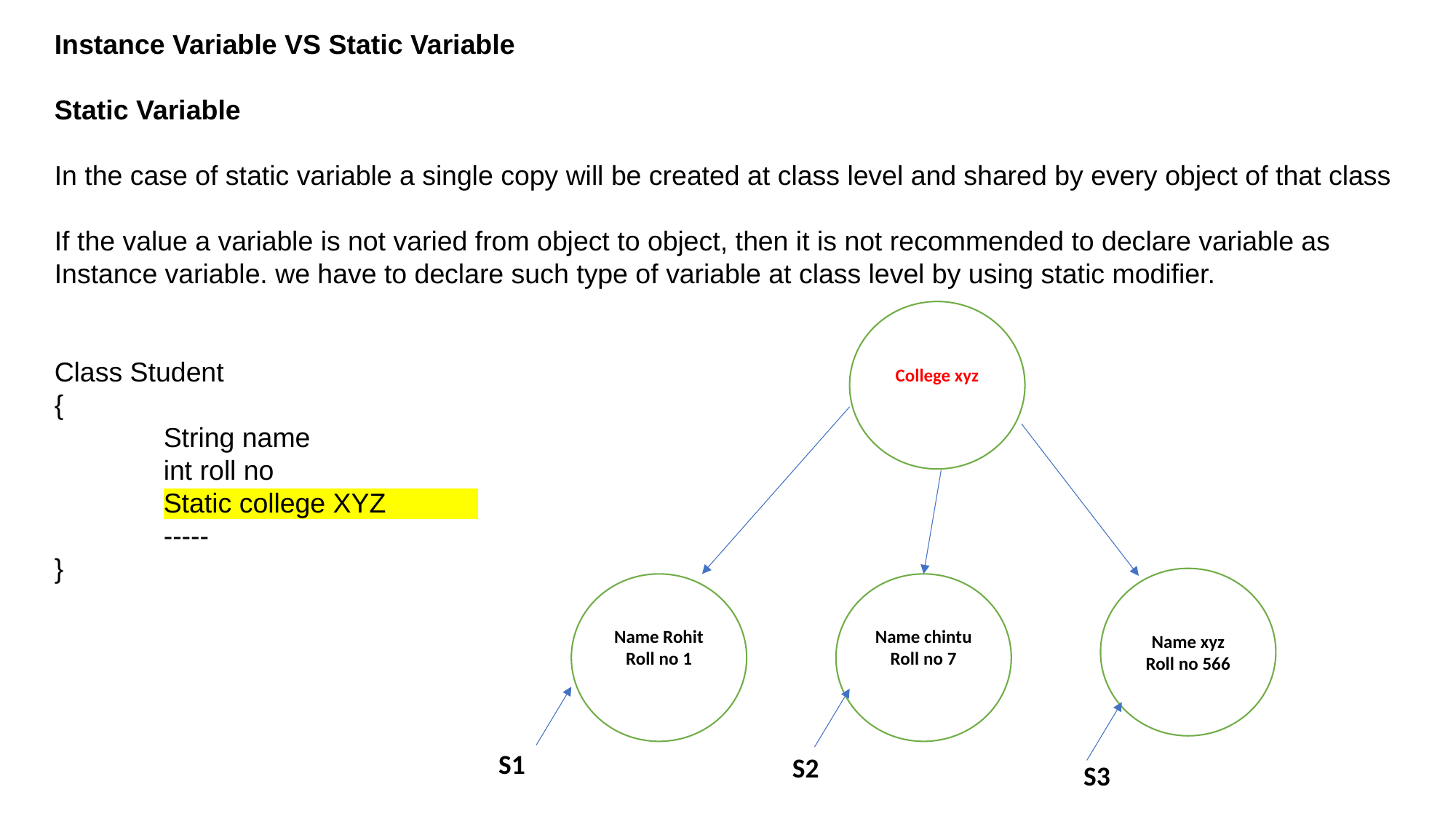

Instance Variable VS Static Variable

Static Variable

In the case of static variable a single copy will be created at class level and shared by every object of that class

If the value a variable is not varied from object to object, then it is not recommended to declare variable as
Instance variable. we have to declare such type of variable at class level by using static modifier.

Class Student
{
	String name
	int roll no
	Static college XYZ
	-----
}

College xyz

Name xyz
Roll no 566
Name Rohit
Roll no 1

Name chintu
Roll no 7

S1
S2
S3